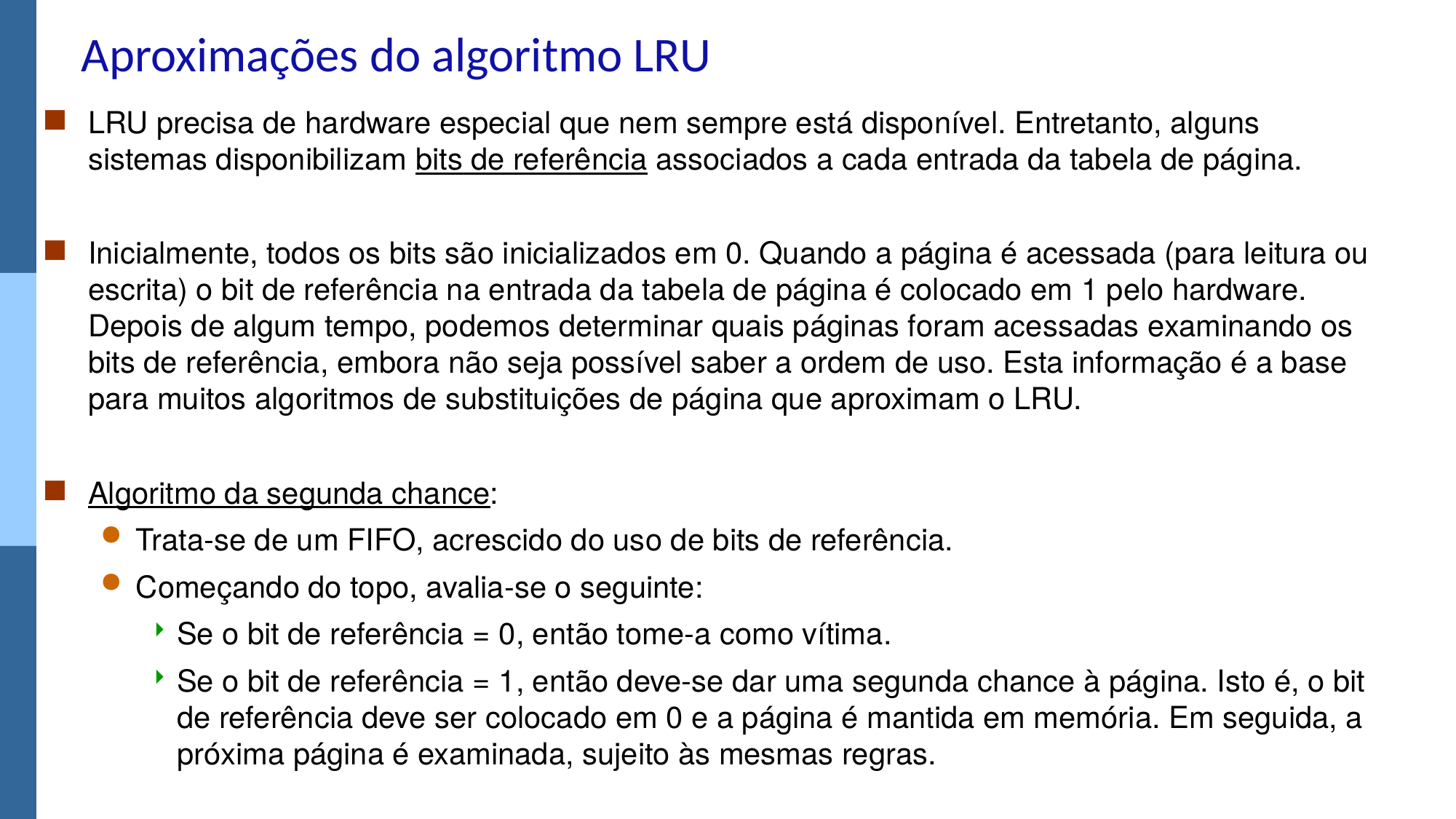

# Aproximações do algoritmo LRU
LRU precisa de hardware especial que nem sempre está disponível. Entretanto, alguns sistemas disponibilizam bits de referência associados a cada entrada da tabela de página.

Inicialmente, todos os bits são inicializados em 0. Quando a página é acessada (para leitura ou escrita) o bit de referência na entrada da tabela de página é colocado em 1 pelo hardware. Depois de algum tempo, podemos determinar quais páginas foram acessadas ​​examinando os bits de referência, embora não seja possível saber a ordem de uso. Esta informação é a base para muitos algoritmos de substituições de página que aproximam o LRU.

Algoritmo da segunda chance:
Trata-se de um FIFO, acrescido do uso de bits de referência.
Começando do topo, avalia-se o seguinte:
Se o bit de referência = 0, então tome-a como vítima.
Se o bit de referência = 1, então deve-se dar uma segunda chance à página. Isto é, o bit de referência deve ser colocado em 0 e a página é mantida em memória. Em seguida, a próxima página é examinada, sujeito às mesmas regras.